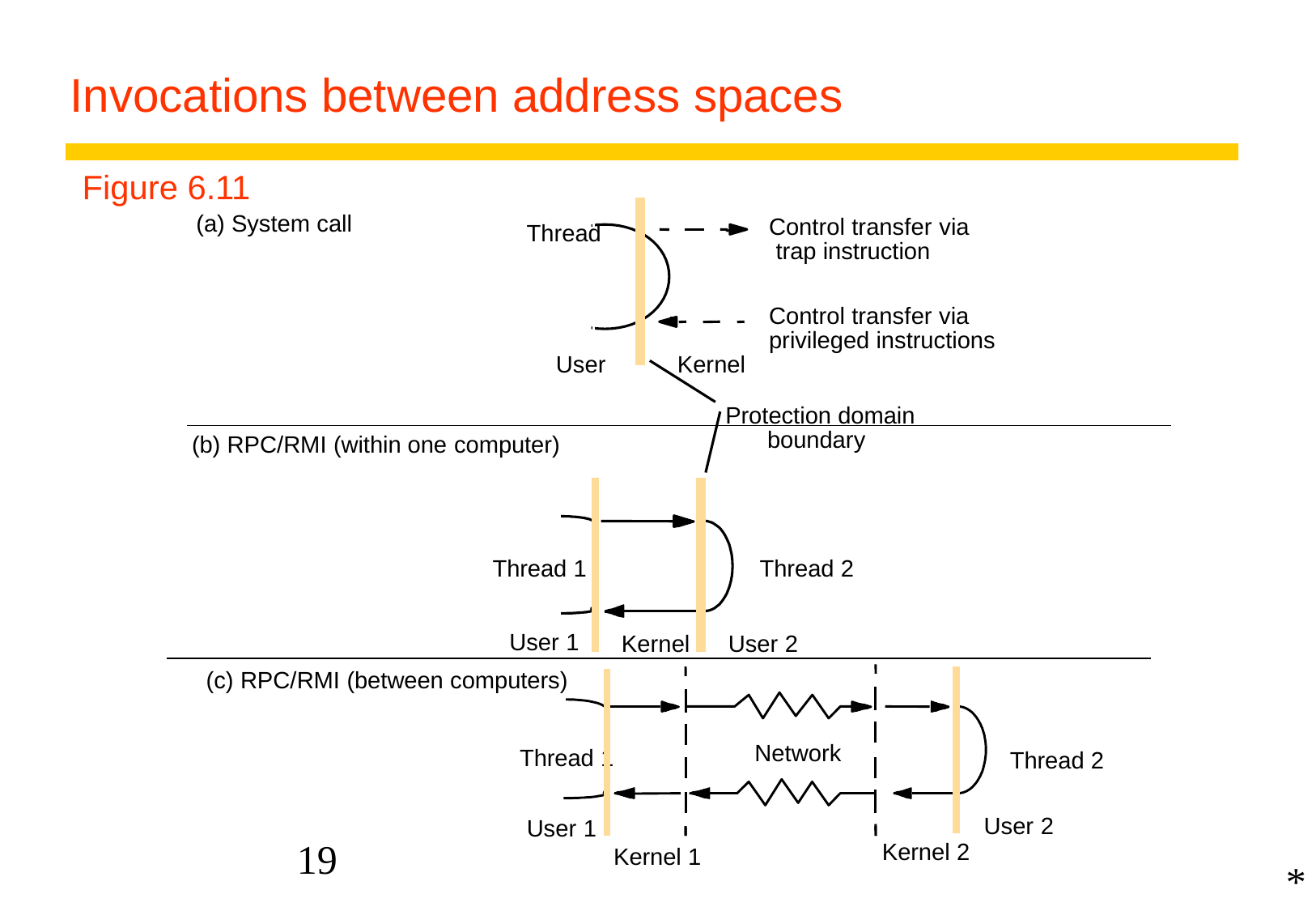

# Invocations between address spaces

Figure 6.11
(a) System call

Control transfer via  trap instruction
Thread

Control transfer via  privileged instructions

User
Kernel

Protection domain

boundary

(b) RPC/RMI (within one computer)

Thread 1
Thread 2

User 1
Kernel
User 2

(c) RPC/RMI (between computers)

Network
Thread 1
Thread 2

User 1
User 2
Kernel 2

19
Kernel 1
*